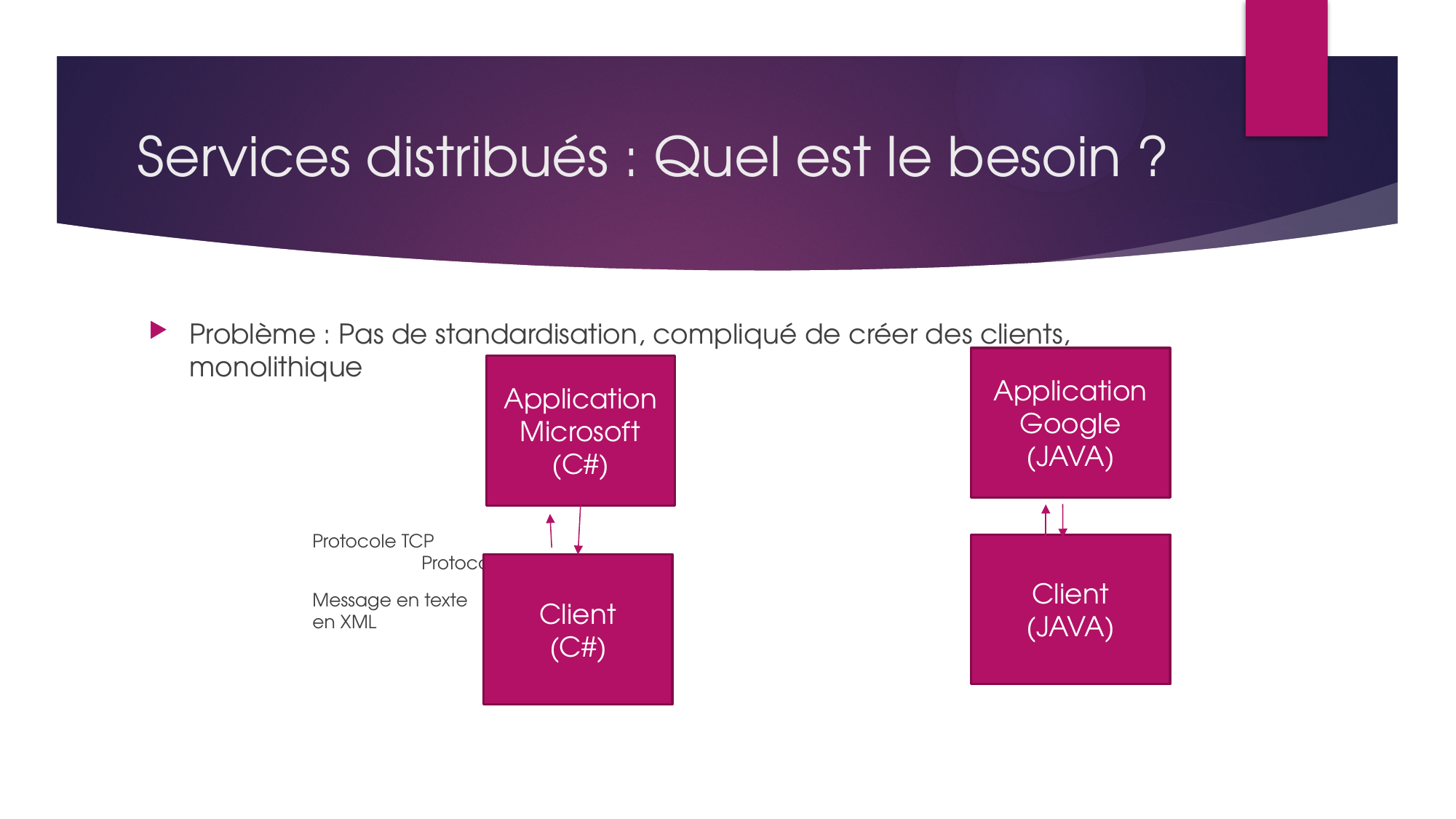

# Services distribués : Quel est le besoin ?
Problème : Pas de standardisation, compliqué de créer des clients, monolithique

Protocole TCP							Protocole HTTP
Message en texte	brut				       Message encodé en XML
Application
Google
(JAVA)
Application
Microsoft
(C#)
Client
(JAVA)
Client
(C#)